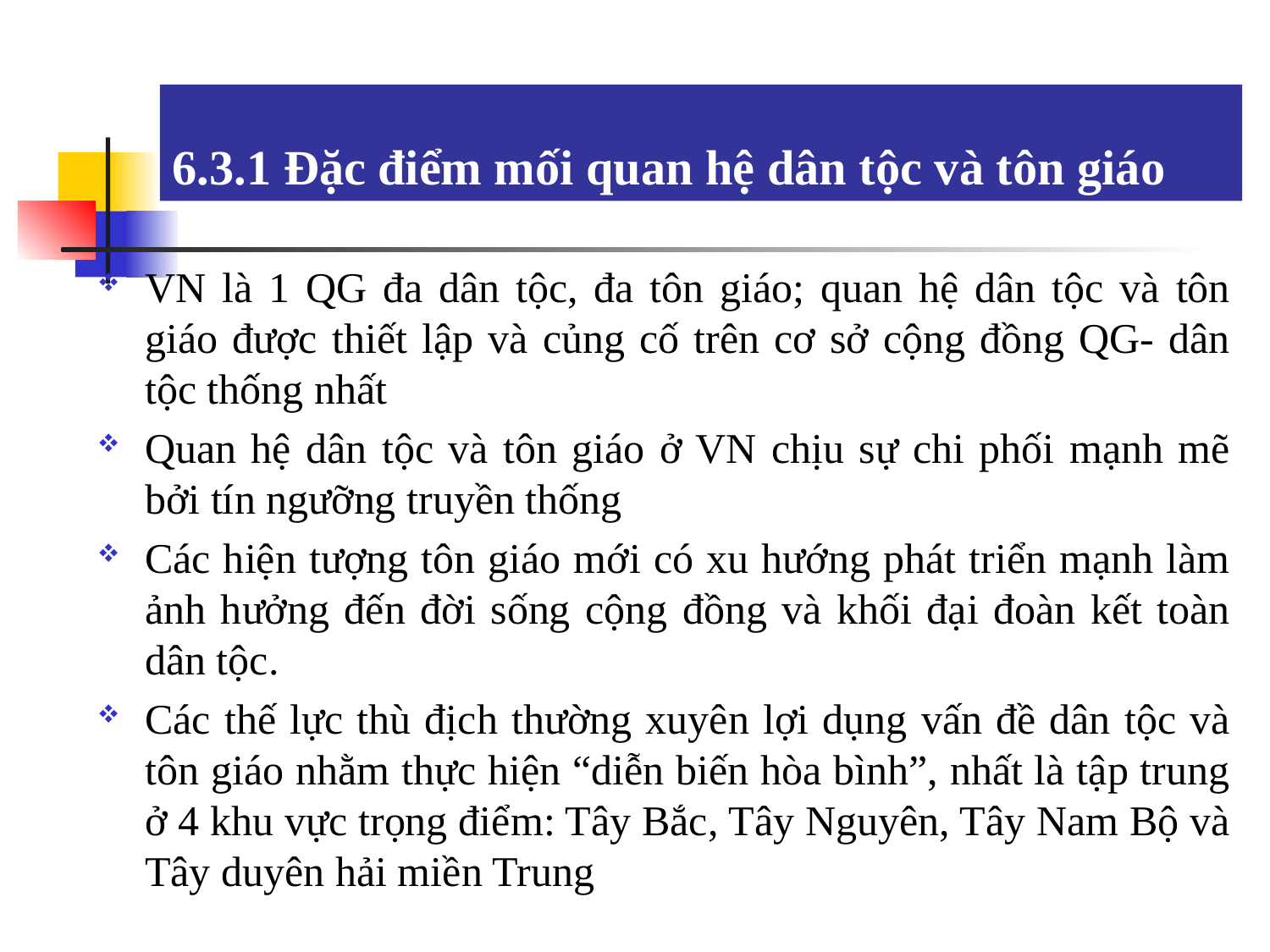

# 6.3.1 Đặc điểm mối quan hệ dân tộc và tôn giáo
VN là 1 QG đa dân tộc, đa tôn giáo; quan hệ dân tộc và tôn giáo được thiết lập và củng cố trên cơ sở cộng đồng QG- dân tộc thống nhất
Quan hệ dân tộc và tôn giáo ở VN chịu sự chi phối mạnh mẽ bởi tín ngưỡng truyền thống
Các hiện tượng tôn giáo mới có xu hướng phát triển mạnh làm ảnh hưởng đến đời sống cộng đồng và khối đại đoàn kết toàn dân tộc.
Các thế lực thù địch thường xuyên lợi dụng vấn đề dân tộc và tôn giáo nhằm thực hiện “diễn biến hòa bình”, nhất là tập trung ở 4 khu vực trọng điểm: Tây Bắc, Tây Nguyên, Tây Nam Bộ và Tây duyên hải miền Trung